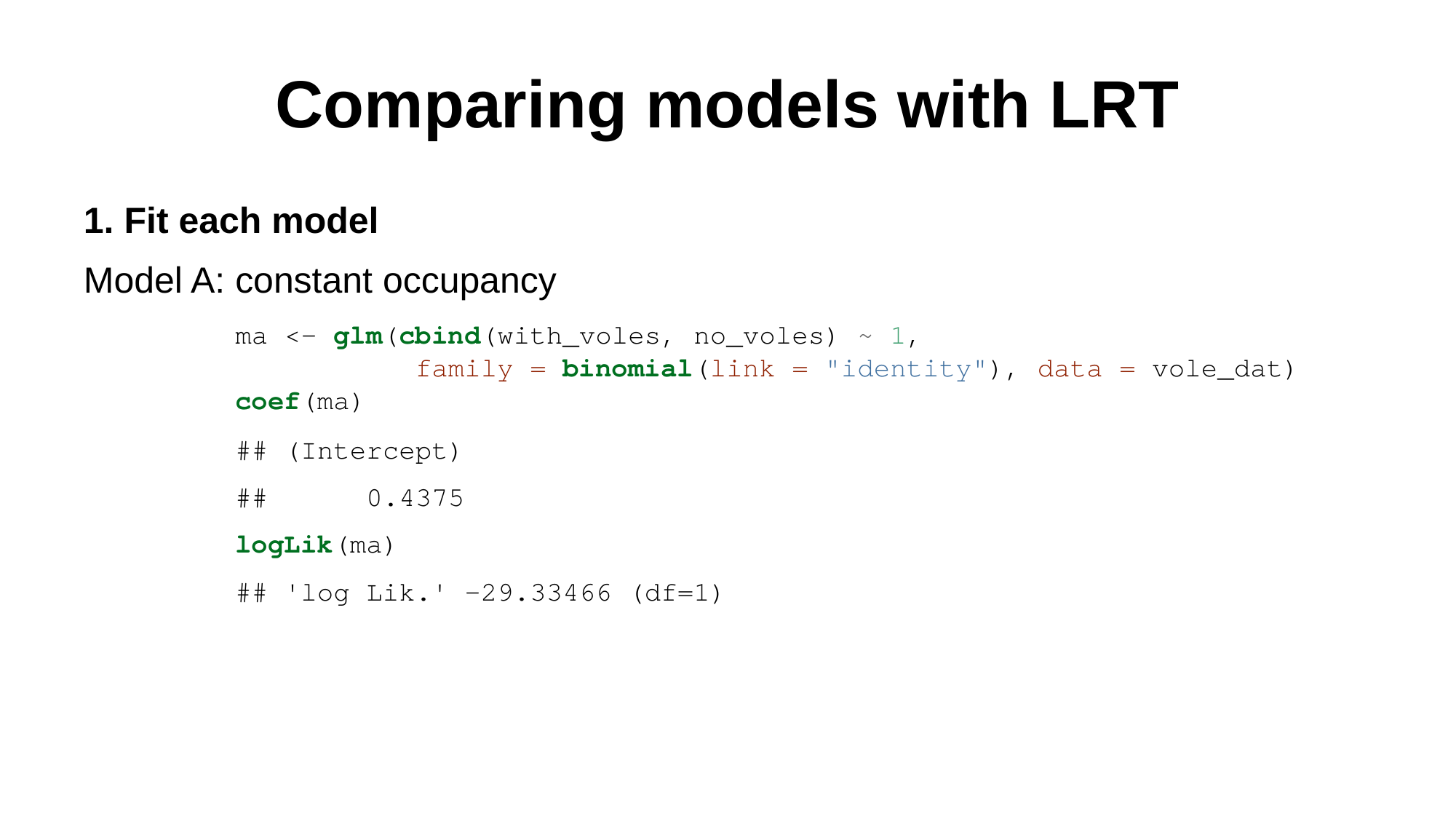

# Comparing models with LRT
1. Fit each model
Model A: constant occupancy
ma <- glm(cbind(with_voles, no_voles) ~ 1,
           family = binomial(link = "identity"), data = vole_dat)
coef(ma)
## (Intercept)
##      0.4375
logLik(ma)
## 'log Lik.' -29.33466 (df=1)